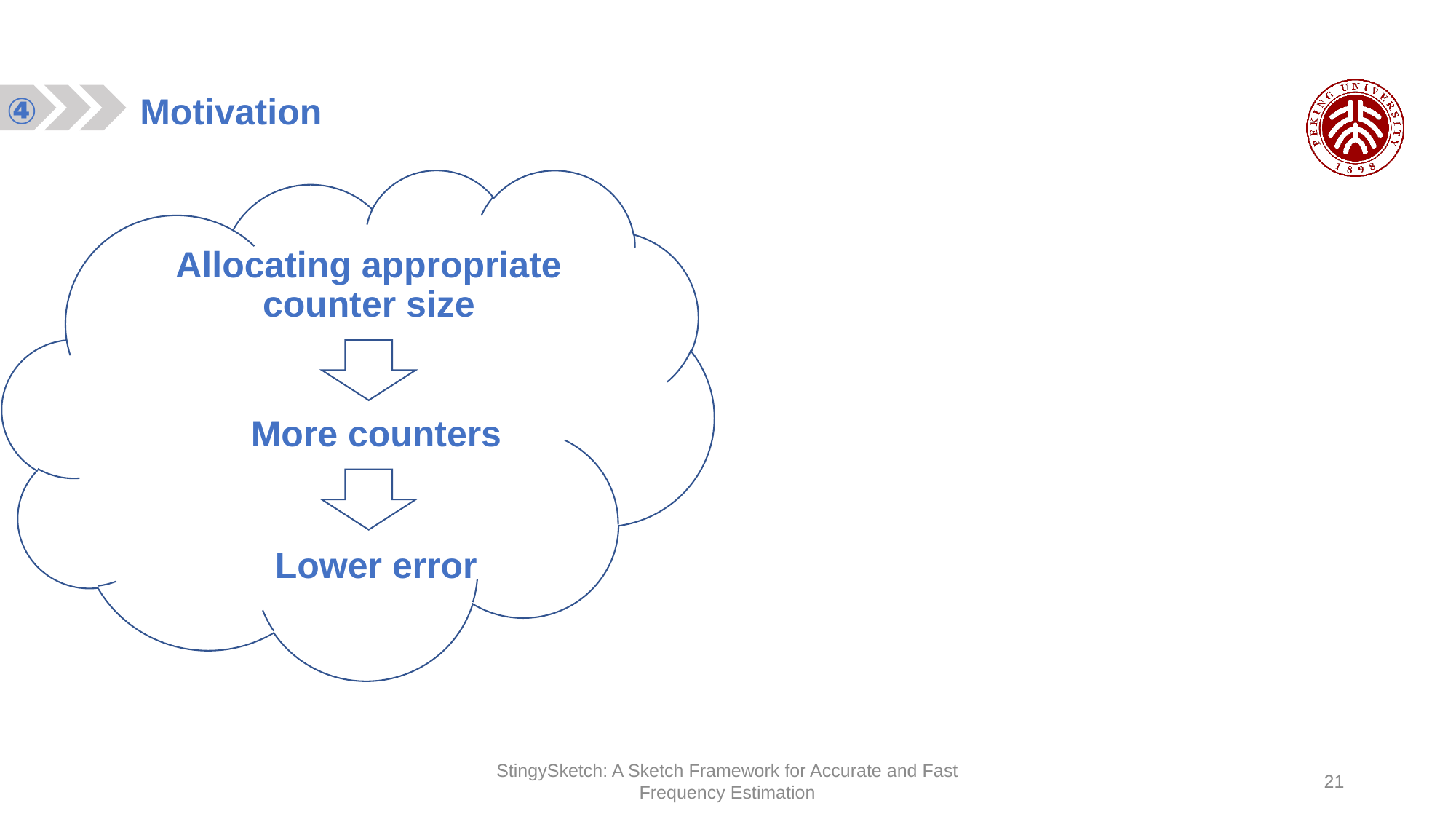

④
Motivation

Allocating appropriate counter size

More counters

Lower error
StingySketch: A Sketch Framework for Accurate and Fast Frequency Estimation
21